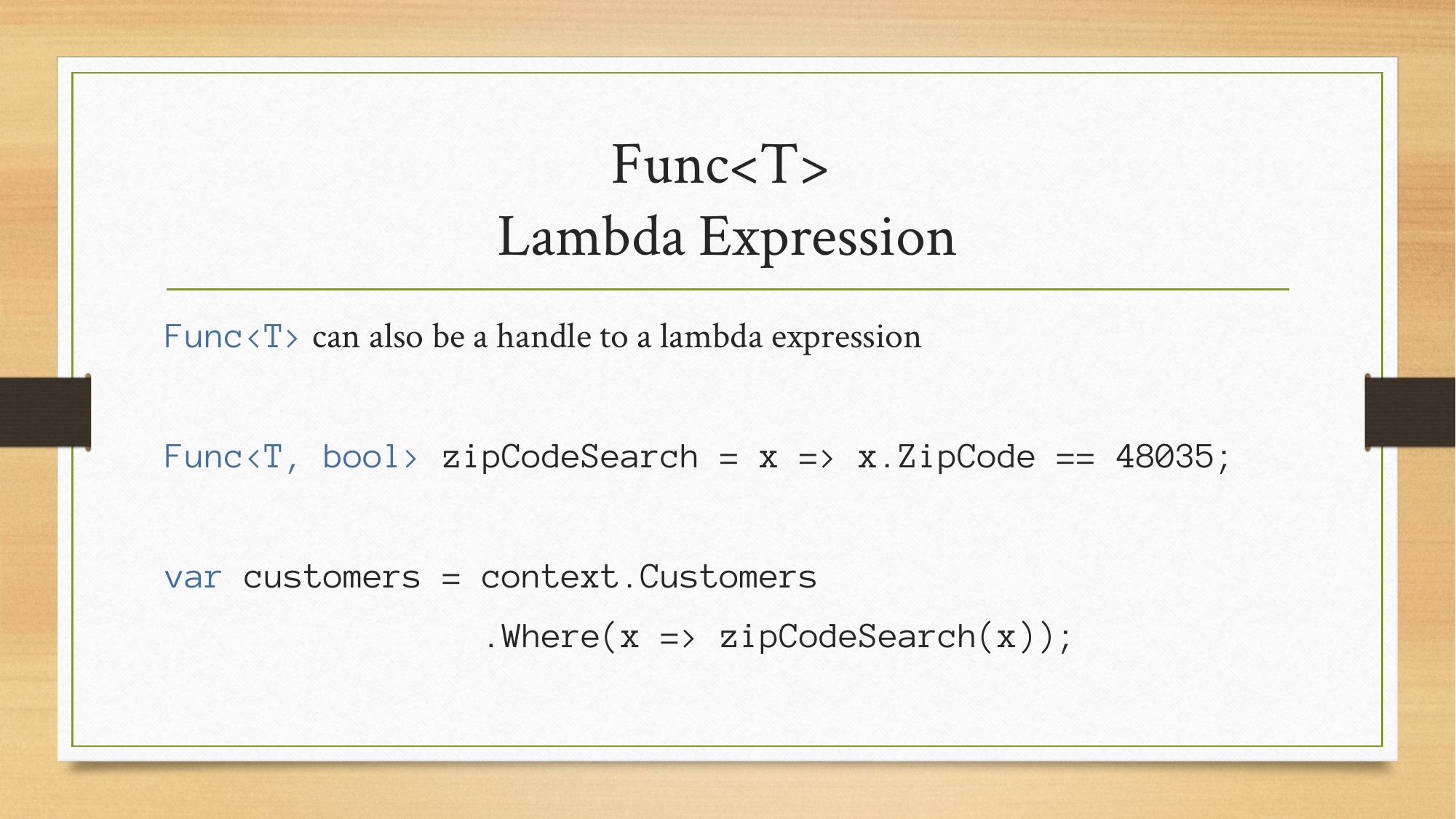

# Func<T> Lambda Expression
Func<T> can also be a handle to a lambda expression

Func<T, bool> zipCodeSearch = x => x.ZipCode == 48035;

var customers = context.Customers
                .Where(x => zipCodeSearch(x));